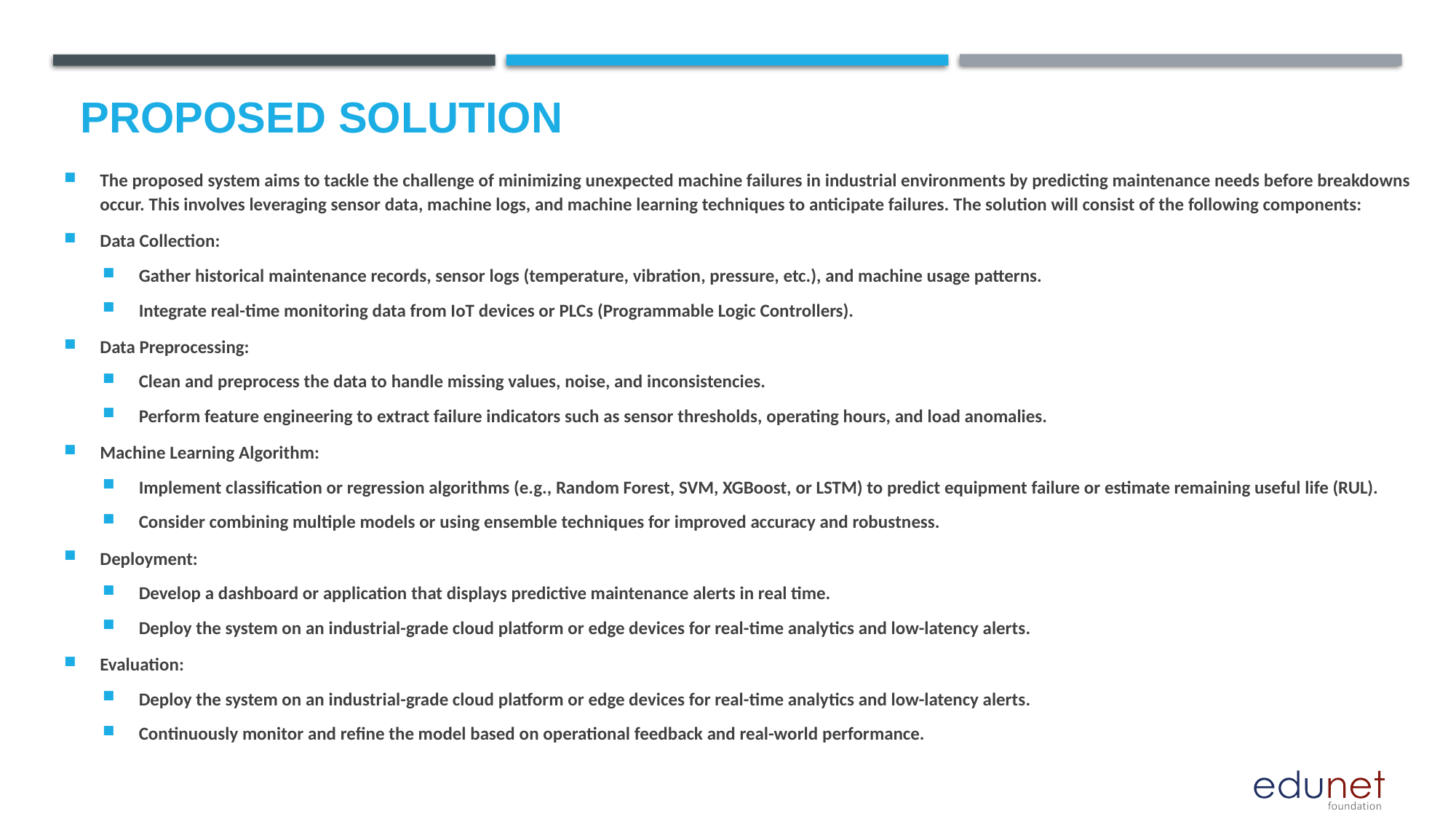

# Proposed Solution

The proposed system aims to tackle the challenge of minimizing unexpected machine failures in industrial environments by predicting maintenance needs before breakdowns occur. This involves leveraging sensor data, machine logs, and machine learning techniques to anticipate failures. The solution will consist of the following components:
Data Collection:
Gather historical maintenance records, sensor logs (temperature, vibration, pressure, etc.), and machine usage patterns.
Integrate real-time monitoring data from IoT devices or PLCs (Programmable Logic Controllers).
Data Preprocessing:
Clean and preprocess the data to handle missing values, noise, and inconsistencies.
Perform feature engineering to extract failure indicators such as sensor thresholds, operating hours, and load anomalies.
Machine Learning Algorithm:
Implement classification or regression algorithms (e.g., Random Forest, SVM, XGBoost, or LSTM) to predict equipment failure or estimate remaining useful life (RUL).
Consider combining multiple models or using ensemble techniques for improved accuracy and robustness.
Deployment:
Develop a dashboard or application that displays predictive maintenance alerts in real time.
Deploy the system on an industrial-grade cloud platform or edge devices for real-time analytics and low-latency alerts.
Evaluation:
Deploy the system on an industrial-grade cloud platform or edge devices for real-time analytics and low-latency alerts.
Continuously monitor and refine the model based on operational feedback and real-world performance.